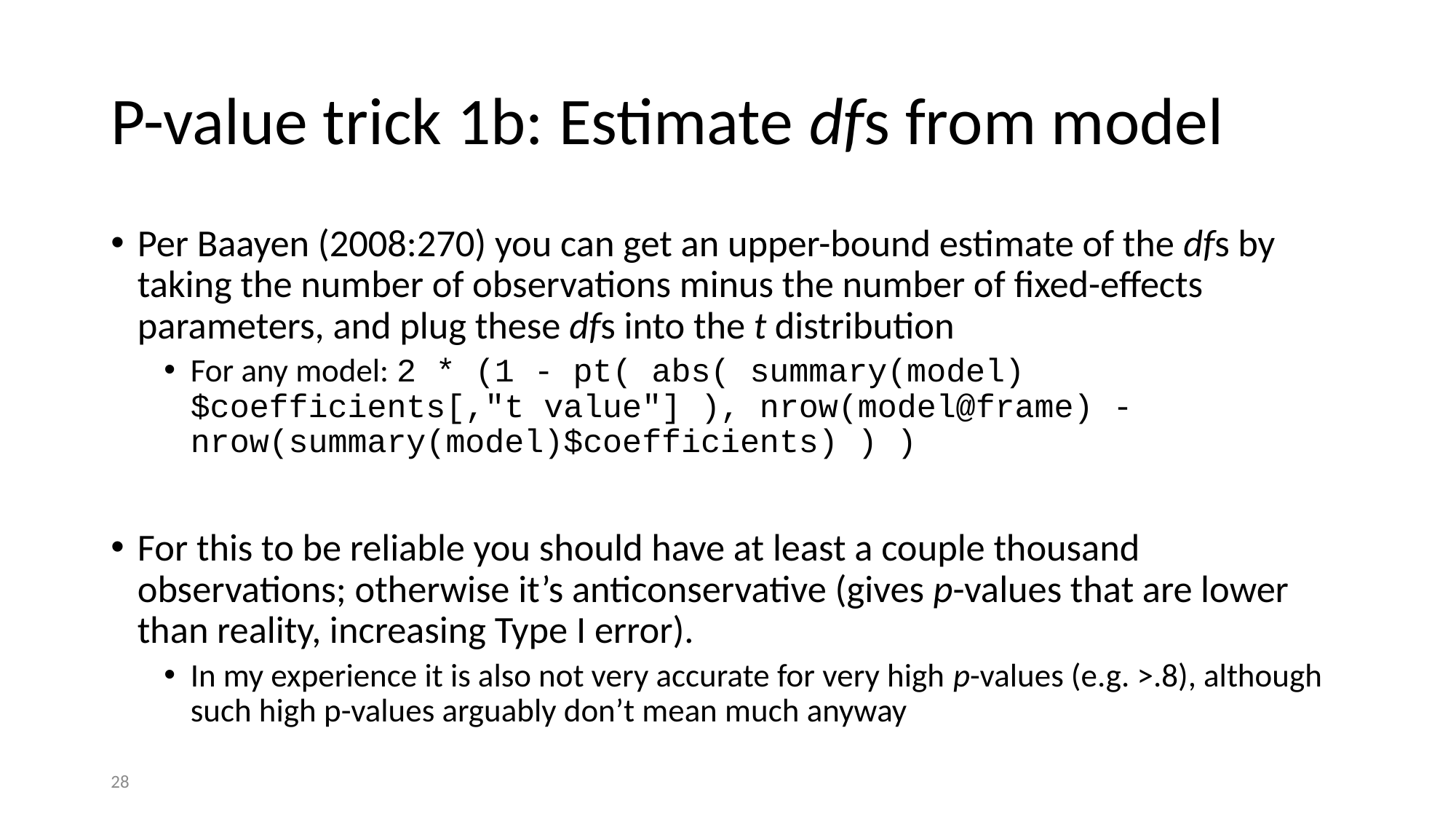

# P-value trick 1b: Estimate dfs from model
Per Baayen (2008:270) you can get an upper-bound estimate of the dfs by taking the number of observations minus the number of fixed-effects parameters, and plug these dfs into the t distribution
For any model: 2 * (1 - pt( abs( summary(model)$coefficients[,"t value"] ), nrow(model@frame) - nrow(summary(model)$coefficients) ) )

For this to be reliable you should have at least a couple thousand observations; otherwise it’s anticonservative (gives p-values that are lower than reality, increasing Type I error).
In my experience it is also not very accurate for very high p-values (e.g. >.8), although such high p-values arguably don’t mean much anyway
28